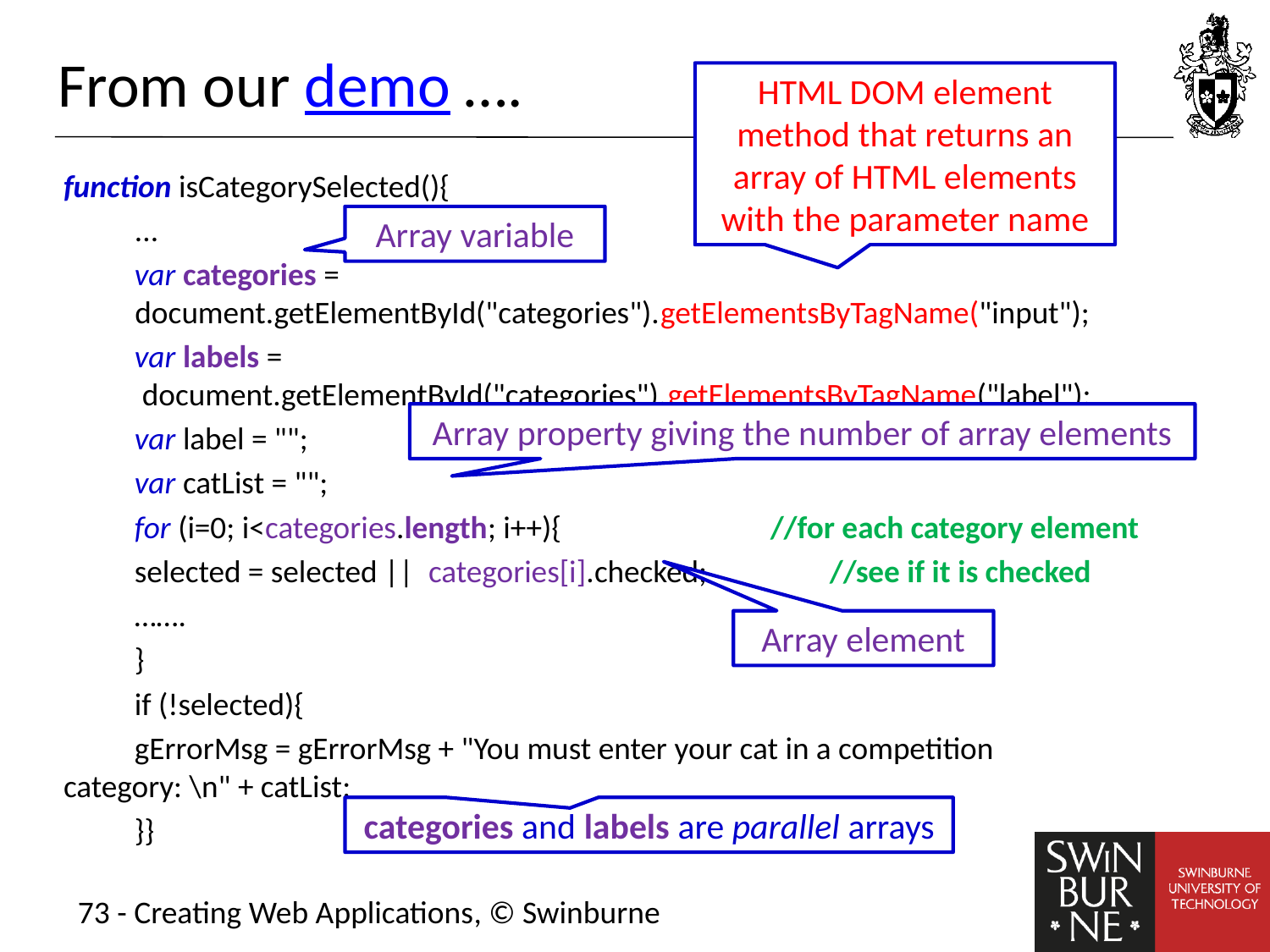

# From our demo ….
HTML DOM element method that returns an array of HTML elements with the parameter name
function isCategorySelected(){
	...
	var categories =
          document.getElementById("categories").getElementsByTagName("input");
	var labels =
           document.getElementById("categories").getElementsByTagName("label");
	var label = "";
	var catList = "";
	for (i=0; i<categories.length; i++){                             //for each category element
		selected = selected ||  categories[i].checked;                 //see if it is checked
		…….
	}
	if (!selected){
		gErrorMsg = gErrorMsg + "You must enter your cat in a competition 		      category: \n" + catList;
	}}
Array variable
Array property giving the number of array elements
Array element
categories and labels are parallel arrays